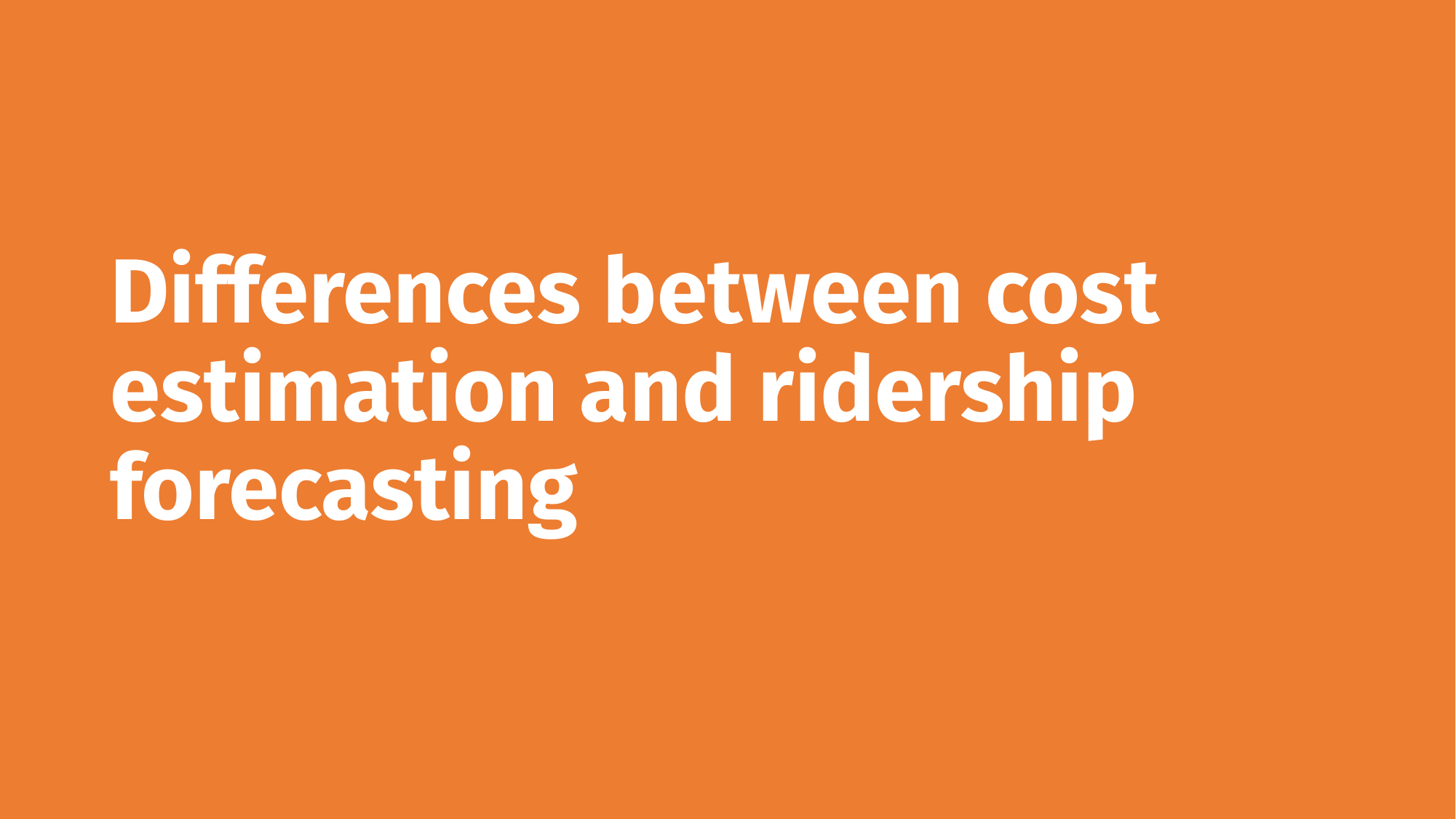

# Differences between cost estimation and ridership forecasting